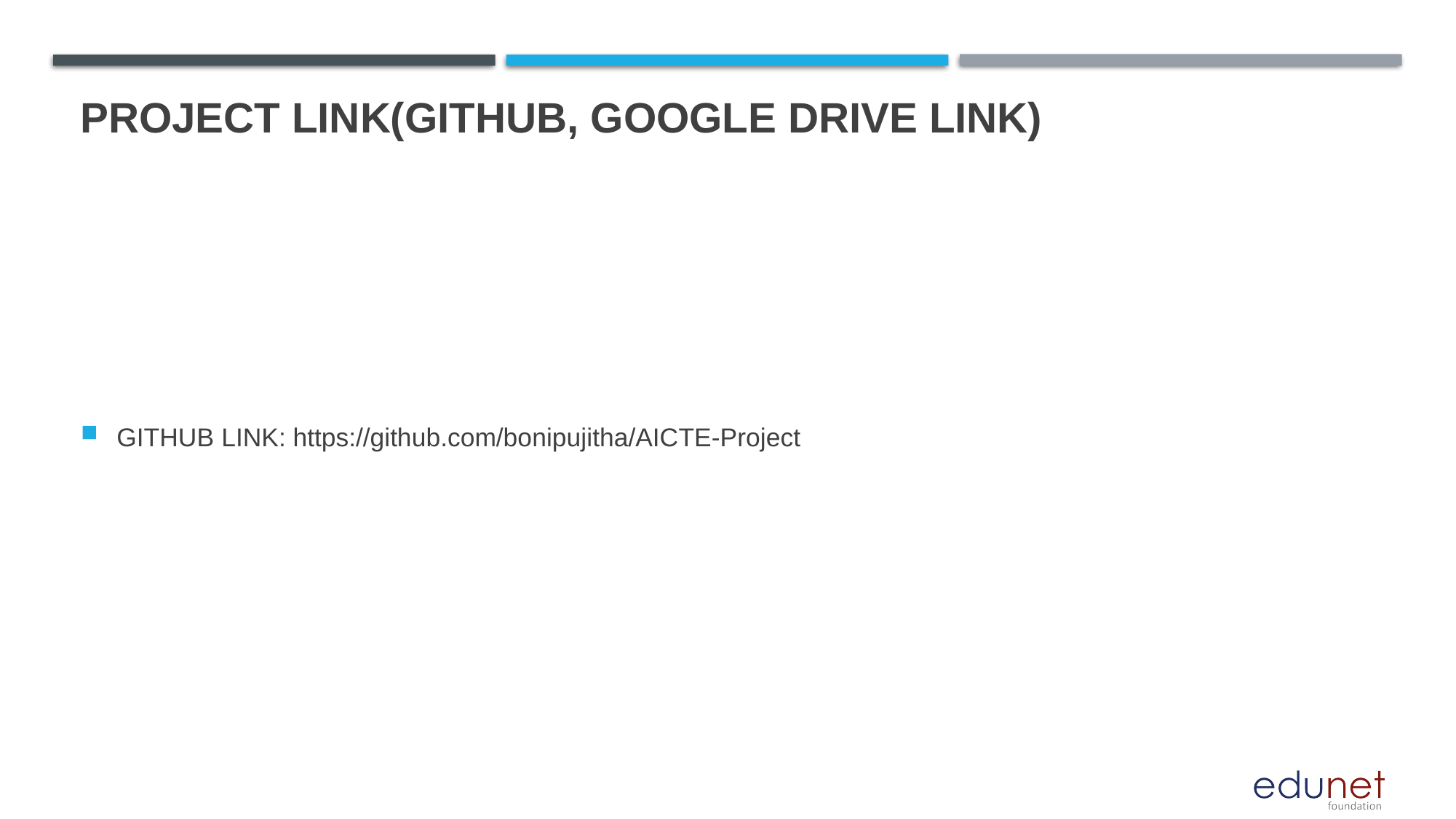

# Project Link(GitHub, Google drive link)
GITHUB LINK: https://github.com/bonipujitha/AICTE-Project